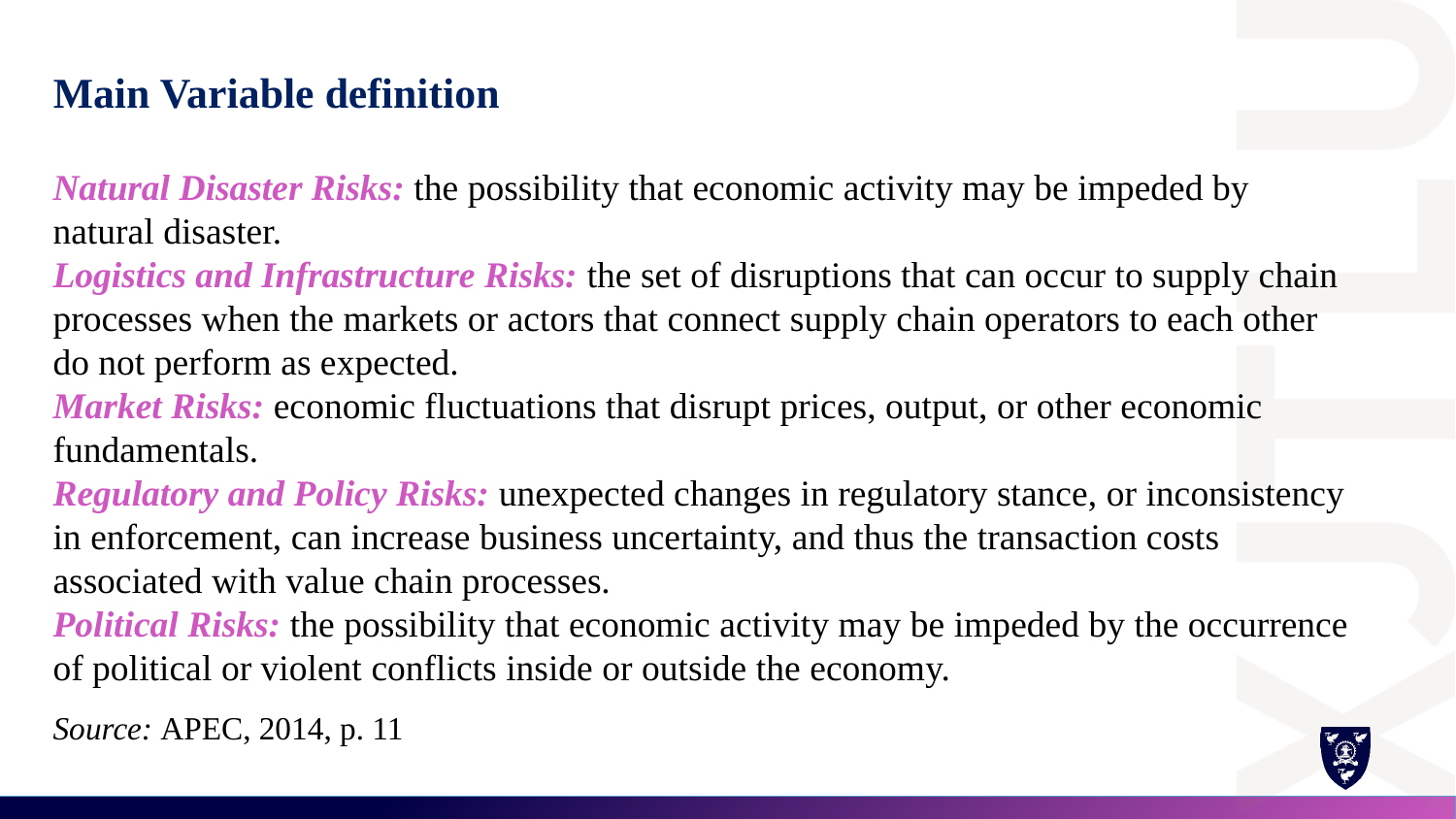

# Main Variable definition

Natural Disaster Risks: the possibility that economic activity may be impeded by natural disaster.
Logistics and Infrastructure Risks: the set of disruptions that can occur to supply chain processes when the markets or actors that connect supply chain operators to each other do not perform as expected.
Market Risks: economic fluctuations that disrupt prices, output, or other economic fundamentals.
Regulatory and Policy Risks: unexpected changes in regulatory stance, or inconsistency in enforcement, can increase business uncertainty, and thus the transaction costs associated with value chain processes.
Political Risks: the possibility that economic activity may be impeded by the occurrence of political or violent conflicts inside or outside the economy.

Source: APEC, 2014, p. 11